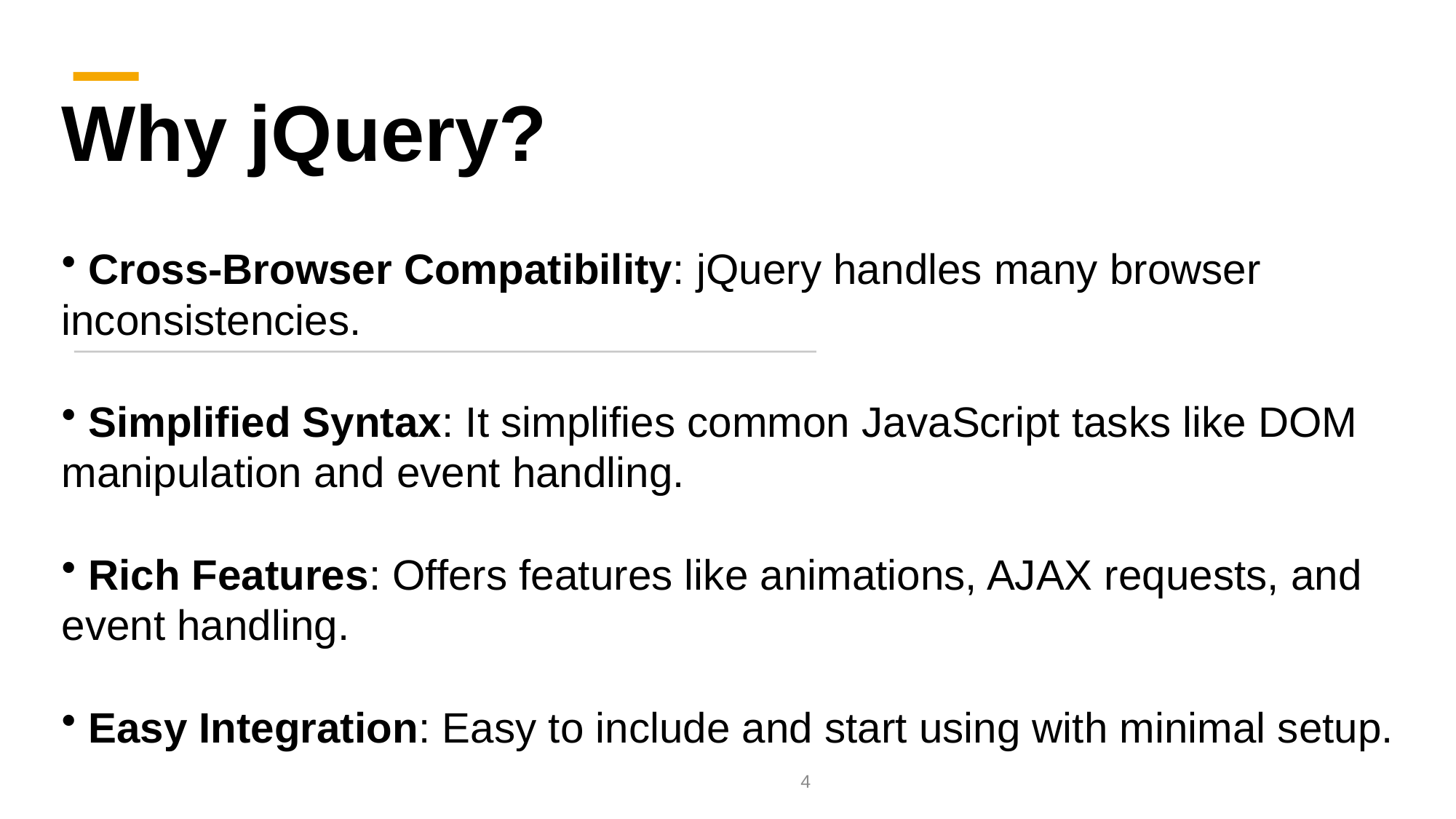

# Why jQuery?
 Cross-Browser Compatibility: jQuery handles many browser inconsistencies.

 Simplified Syntax: It simplifies common JavaScript tasks like DOM manipulation and event handling.

 Rich Features: Offers features like animations, AJAX requests, and event handling.

 Easy Integration: Easy to include and start using with minimal setup.
4